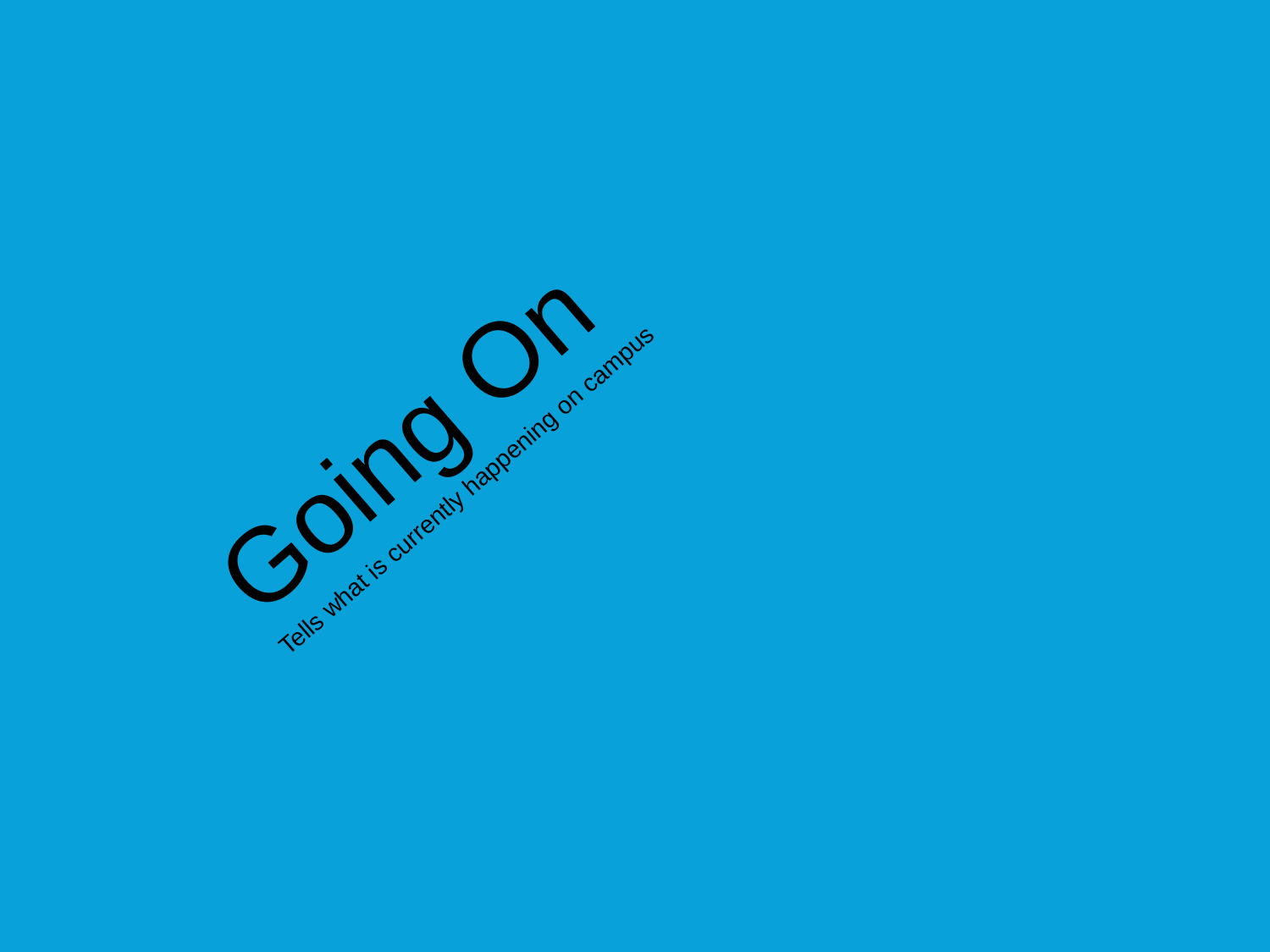

Going On
Tells what is currently happening on campus